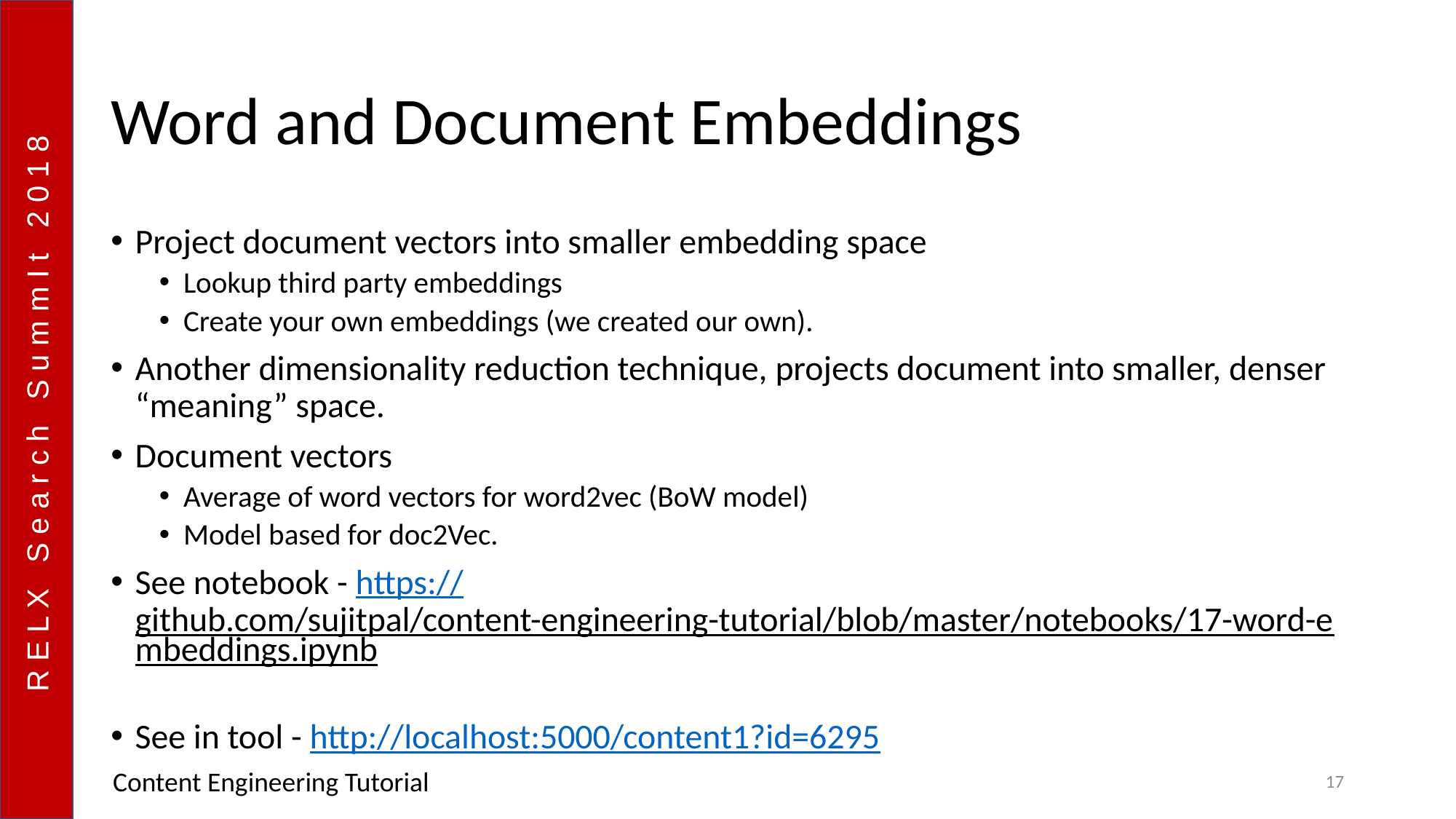

# Word and Document Embeddings
Project document vectors into smaller embedding space
Lookup third party embeddings
Create your own embeddings (we created our own).
Another dimensionality reduction technique, projects document into smaller, denser “meaning” space.
Document vectors
Average of word vectors for word2vec (BoW model)
Model based for doc2Vec.
See notebook - https://github.com/sujitpal/content-engineering-tutorial/blob/master/notebooks/17-word-embeddings.ipynb
See in tool - http://localhost:5000/content1?id=6295
Content Engineering Tutorial
17